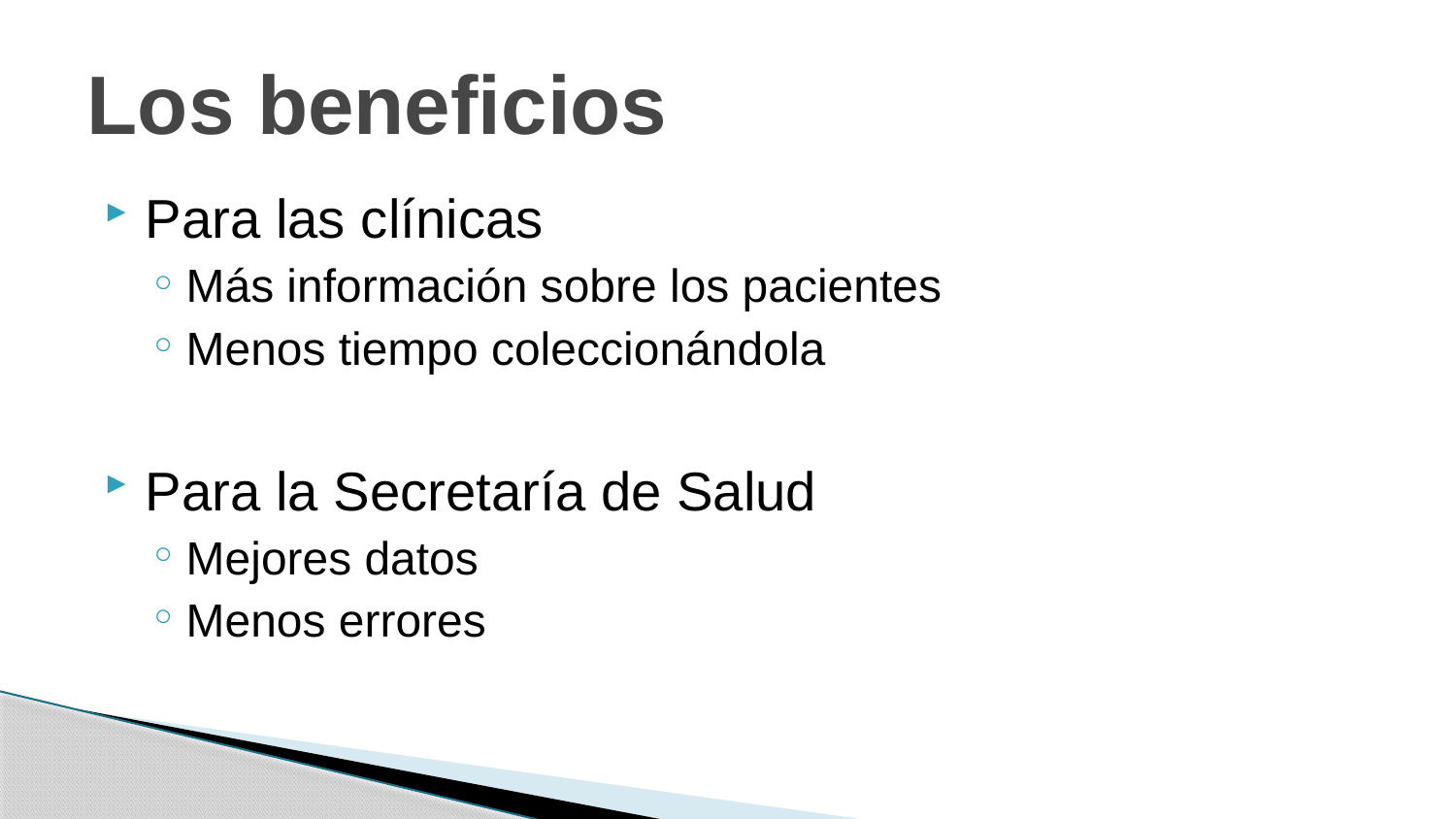

# Los beneficios
Para las clínicas
Más información sobre los pacientes
Menos tiempo coleccionándola

Para la Secretaría de Salud
Mejores datos
Menos errores